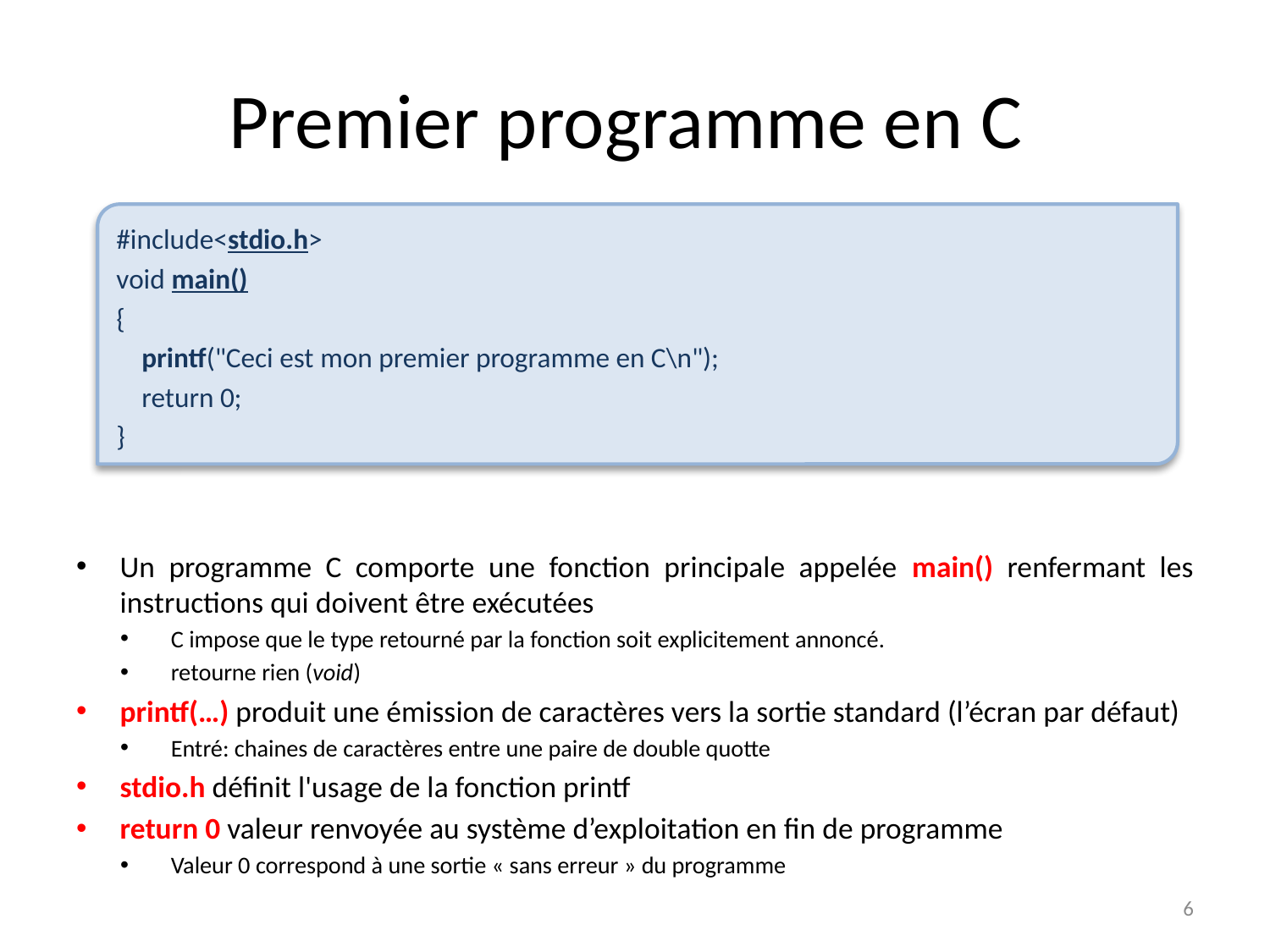

# Premier programme en C

#include<stdio.h>
void main()
{
    printf("Ceci est mon premier programme en C\n");
    return 0;
}

Un programme C comporte une fonction principale appelée main() renfermant les instructions qui doivent être exécutées
C impose que le type retourné par la fonction soit explicitement annoncé.
retourne rien (void)
printf(…) produit une émission de caractères vers la sortie standard (l’écran par défaut)
Entré: chaines de caractères entre une paire de double quotte
stdio.h définit l'usage de la fonction printf
return 0 valeur renvoyée au système d’exploitation en fin de programme
Valeur 0 correspond à une sortie « sans erreur » du programme
6